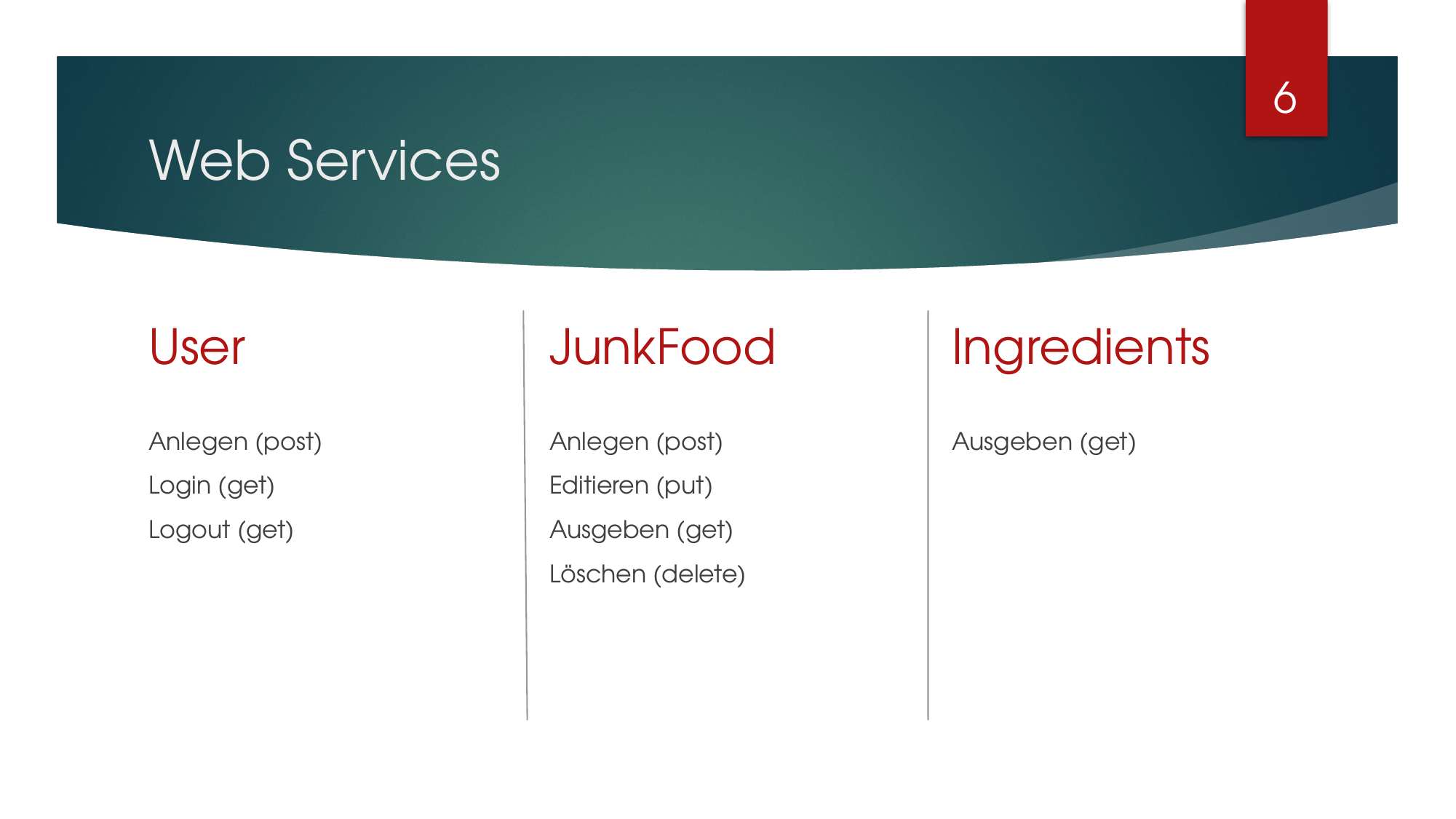

6
# Web Services
Ingredients
User
JunkFood

Anlegen (post)
Login (get)
Logout (get)

Anlegen (post)
Editieren (put)
Ausgeben (get)
Löschen (delete)

Ausgeben (get)